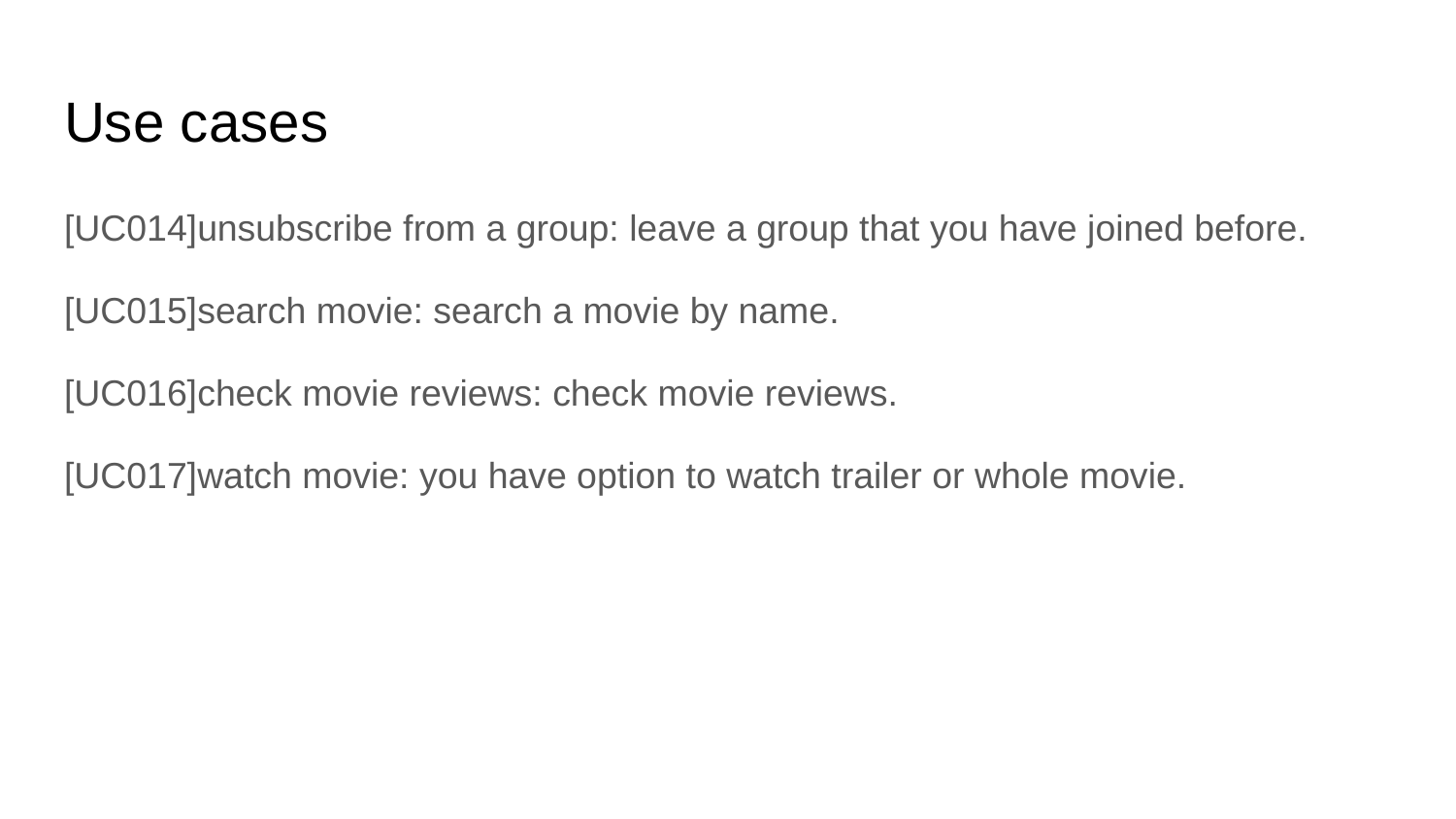

# Use cases
[UC014]unsubscribe from a group: leave a group that you have joined before.
[UC015]search movie: search a movie by name.
[UC016]check movie reviews: check movie reviews.
[UC017]watch movie: you have option to watch trailer or whole movie.